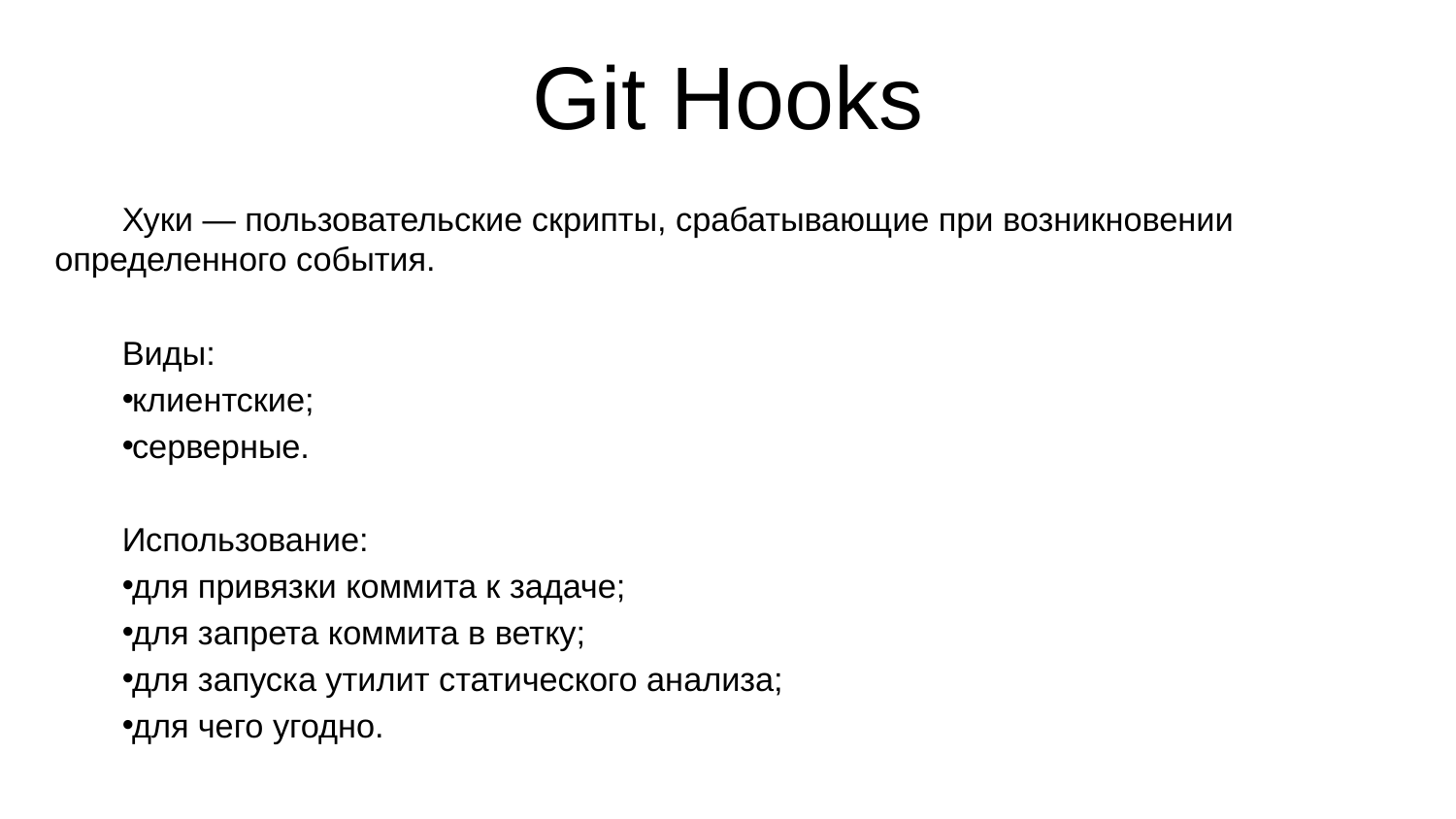

# Git Hooks
Хуки — пользовательские скрипты, срабатывающие при возникновении определенного события.

Виды:
клиентские;
серверные.

Использование:
для привязки коммита к задаче;
для запрета коммита в ветку;
для запуска утилит статического анализа;
для чего угодно.